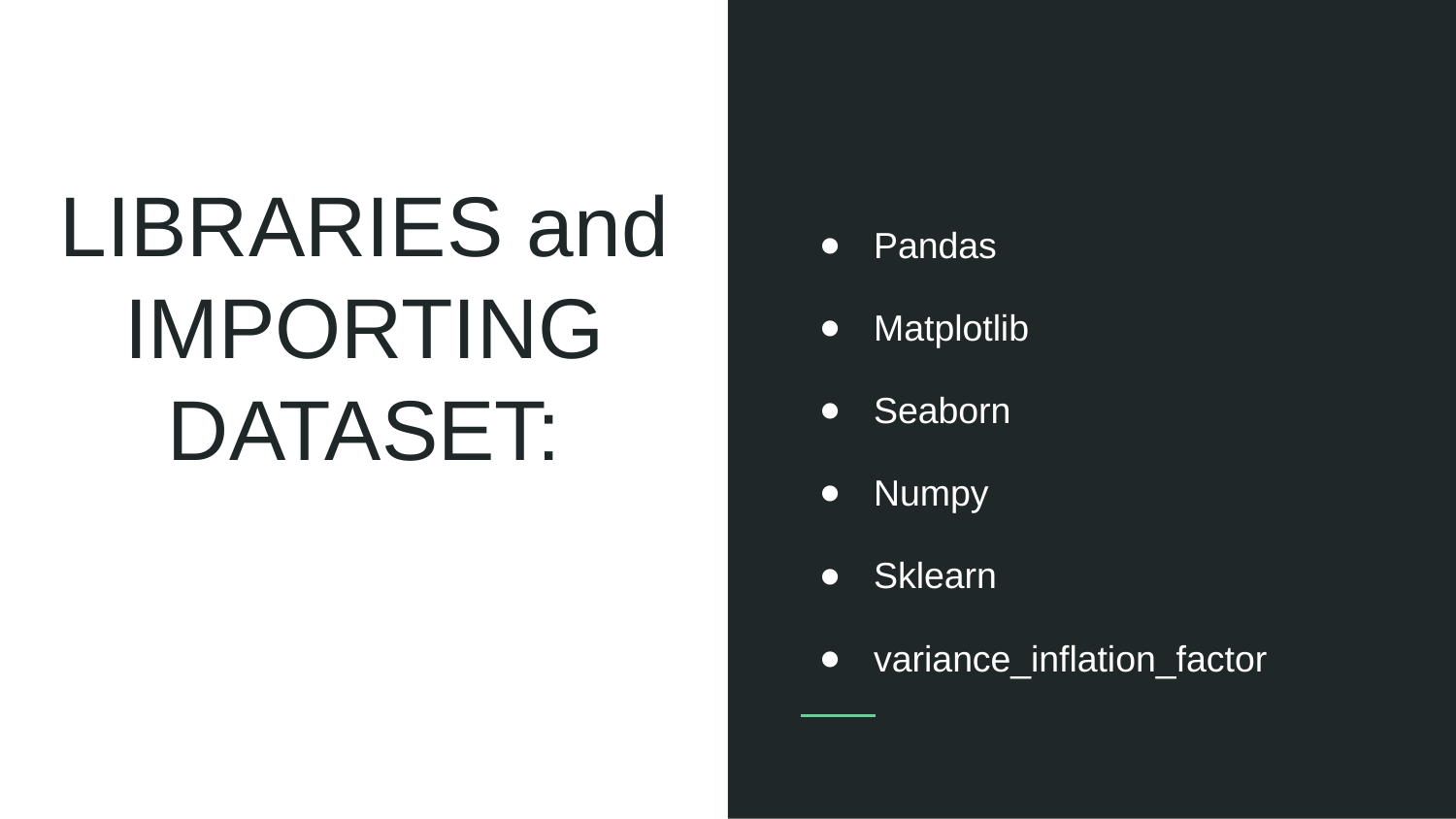

Pandas
Matplotlib
Seaborn
Numpy
Sklearn
variance_inflation_factor
# LIBRARIES and IMPORTING DATASET: